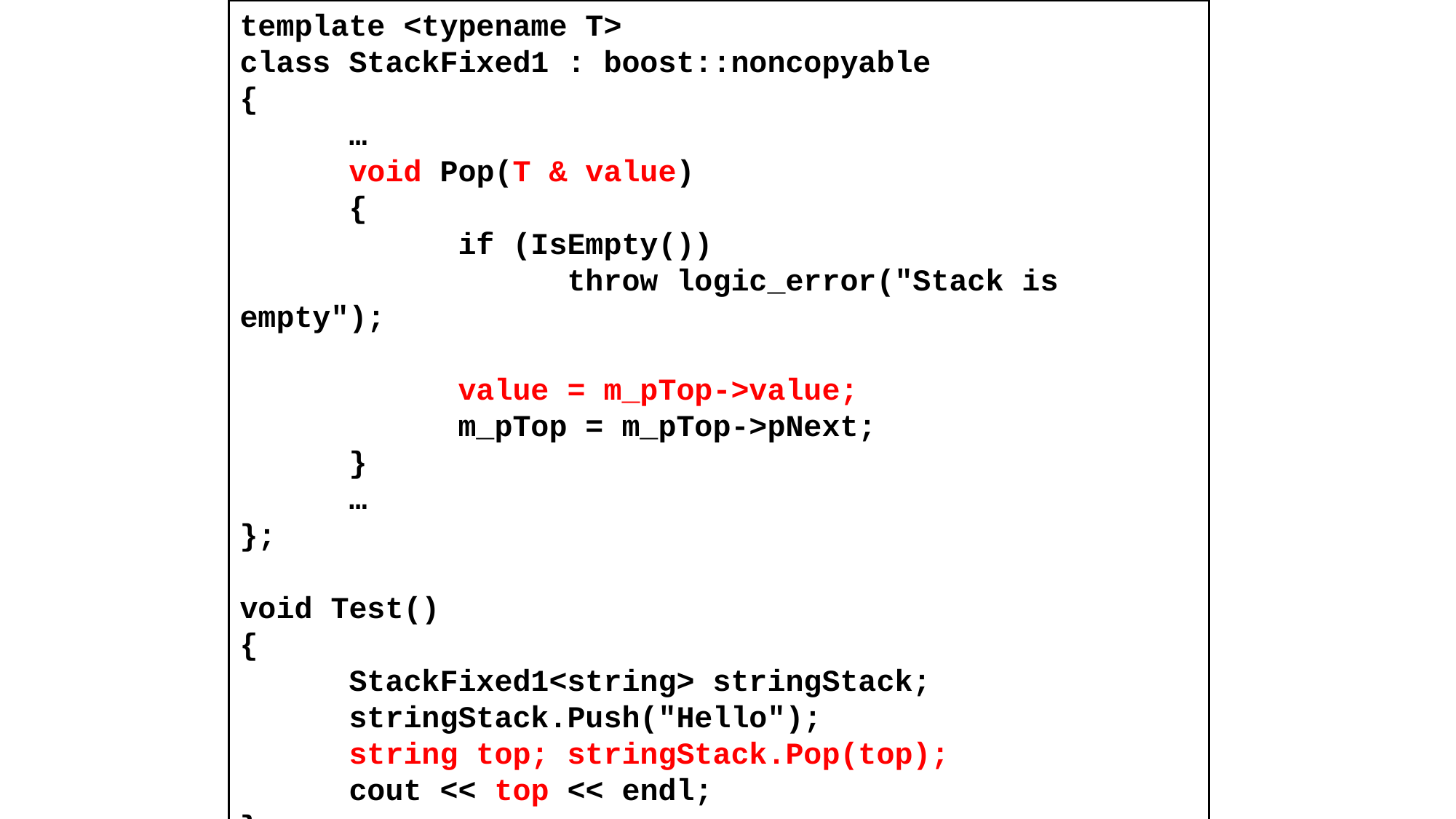

template <typename T>
class StackFixed1 : boost::noncopyable
{
	…
	void Pop(T & value)
	{
		if (IsEmpty())
			throw logic_error("Stack is empty");

		value = m_pTop->value;
		m_pTop = m_pTop->pNext;
	}
	…
};

void Test()
{
	StackFixed1<string> stringStack;
	stringStack.Push("Hello");
	string top; stringStack.Pop(top);
	cout << top << endl;
}